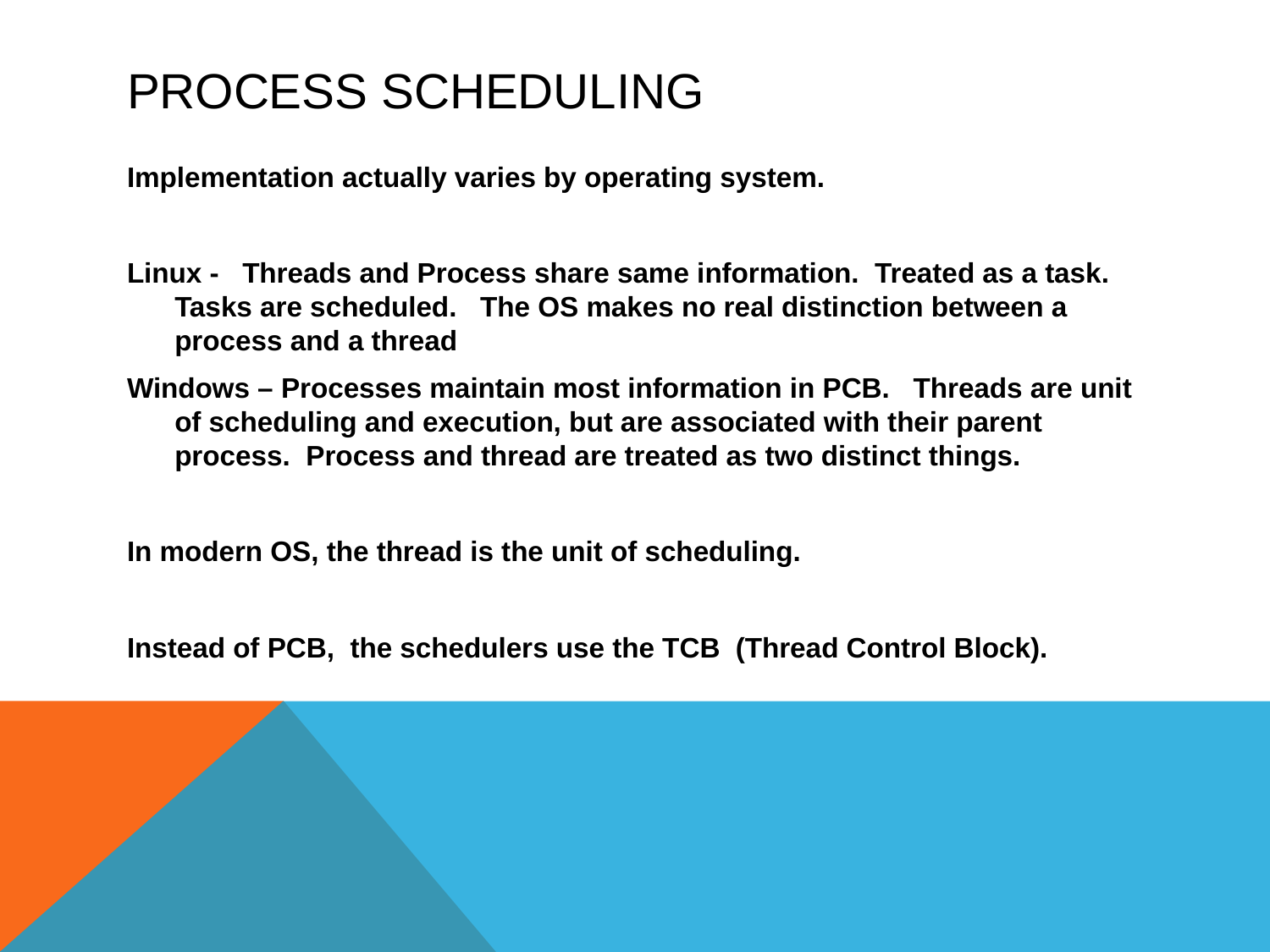

# Process Scheduling
Implementation actually varies by operating system.

Linux -   Threads and Process share same information.  Treated as a task.   Tasks are scheduled.   The OS makes no real distinction between a process and a thread
Windows – Processes maintain most information in PCB.   Threads are unit of scheduling and execution, but are associated with their parent process.  Process and thread are treated as two distinct things.

In modern OS, the thread is the unit of scheduling.

Instead of PCB,  the schedulers use the TCB  (Thread Control Block).